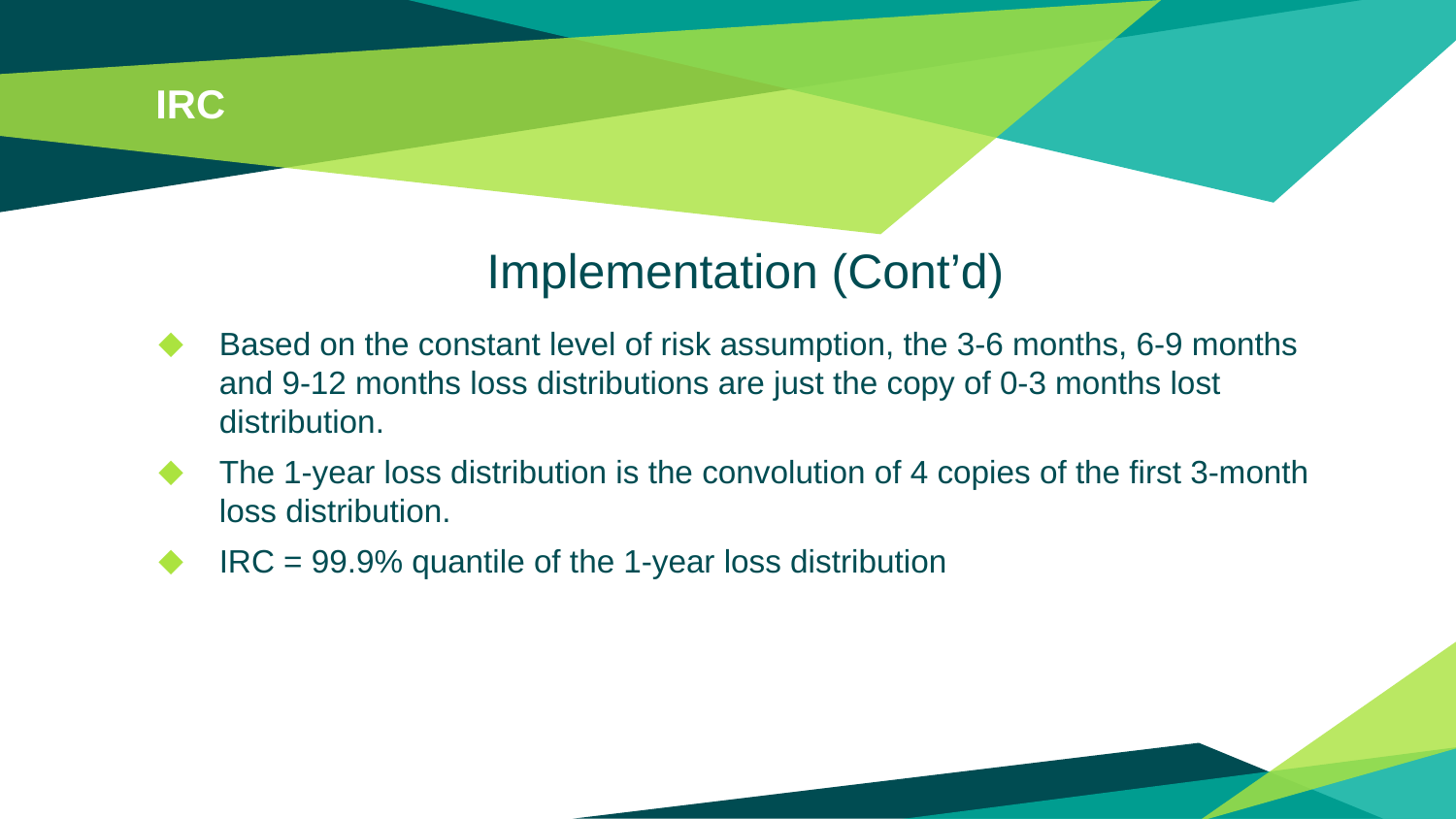

# IRC
Implementation (Cont’d)
Based on the constant level of risk assumption, the 3-6 months, 6-9 months and 9-12 months loss distributions are just the copy of 0-3 months lost distribution.
The 1-year loss distribution is the convolution of 4 copies of the first 3-month loss distribution.
IRC = 99.9% quantile of the 1-year loss distribution